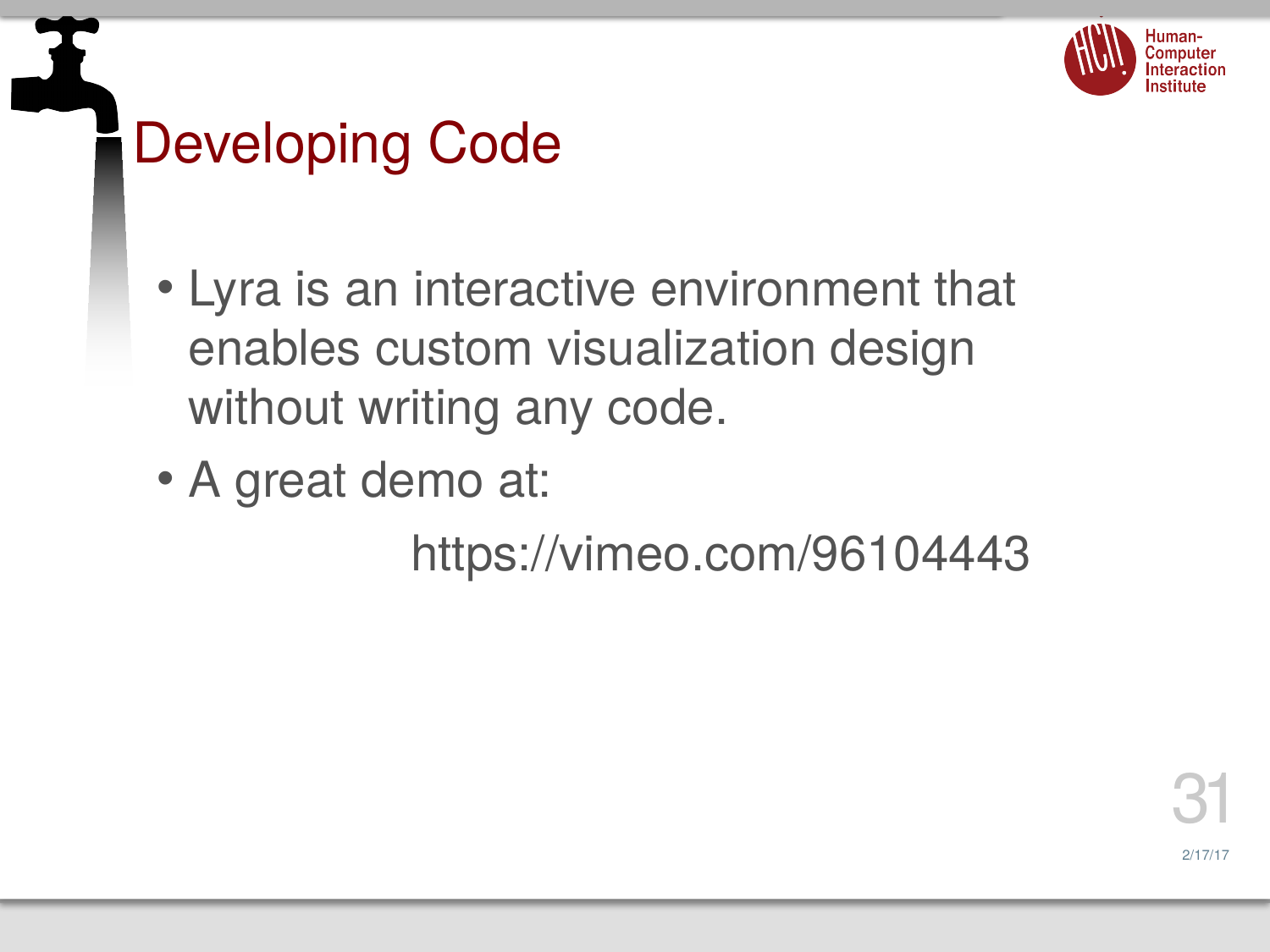

# Developing Code
Lyra is an interactive environment that enables custom visualization design without writing any code.
A great demo at:
		https://vimeo.com/96104443
31
2/17/17